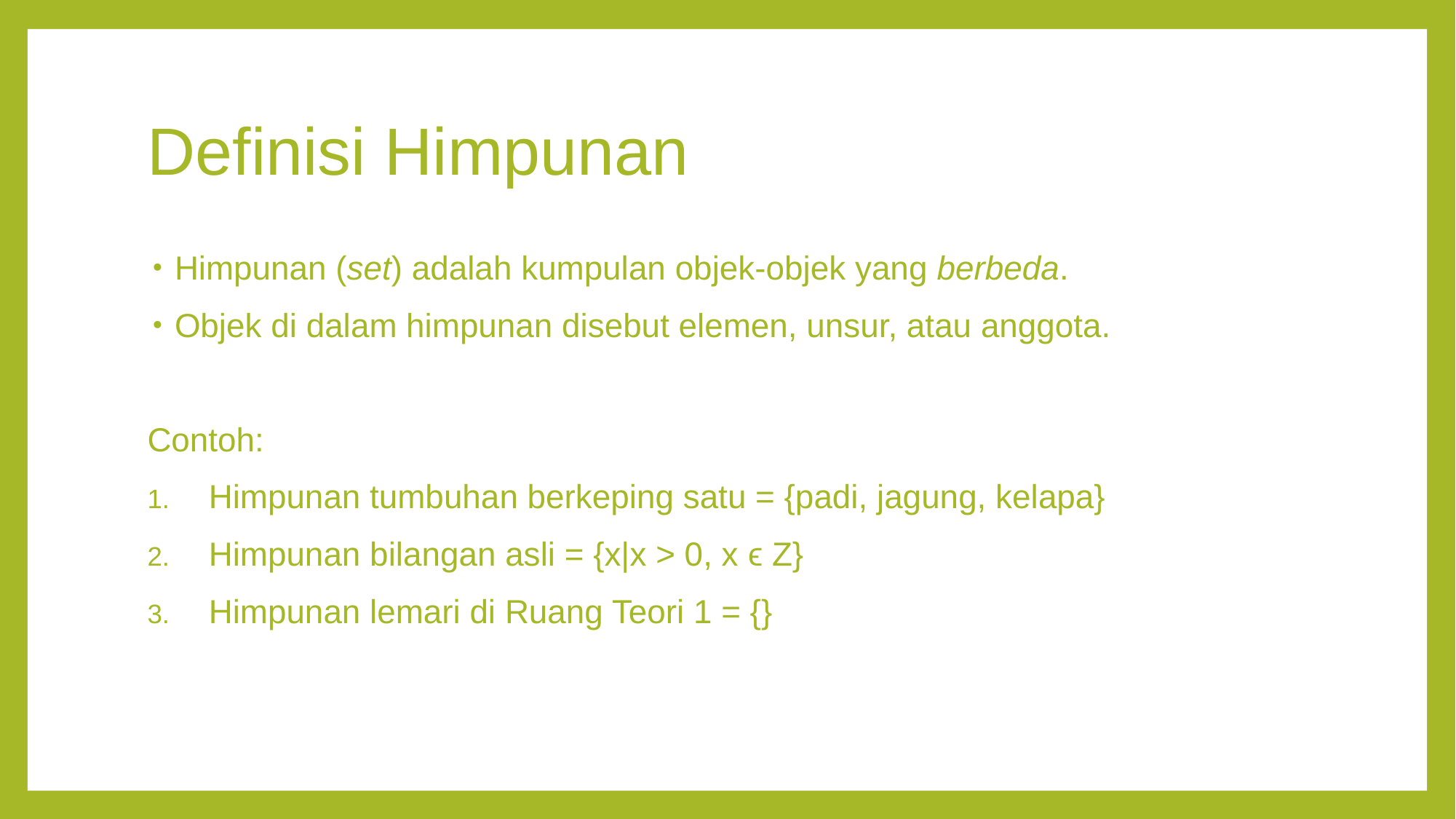

# Definisi Himpunan
Himpunan (set) adalah kumpulan objek-objek yang berbeda.
Objek di dalam himpunan disebut elemen, unsur, atau anggota.

Contoh:
Himpunan tumbuhan berkeping satu = {padi, jagung, kelapa}
Himpunan bilangan asli = {x|x > 0, x ϵ Z}
Himpunan lemari di Ruang Teori 1 = {}